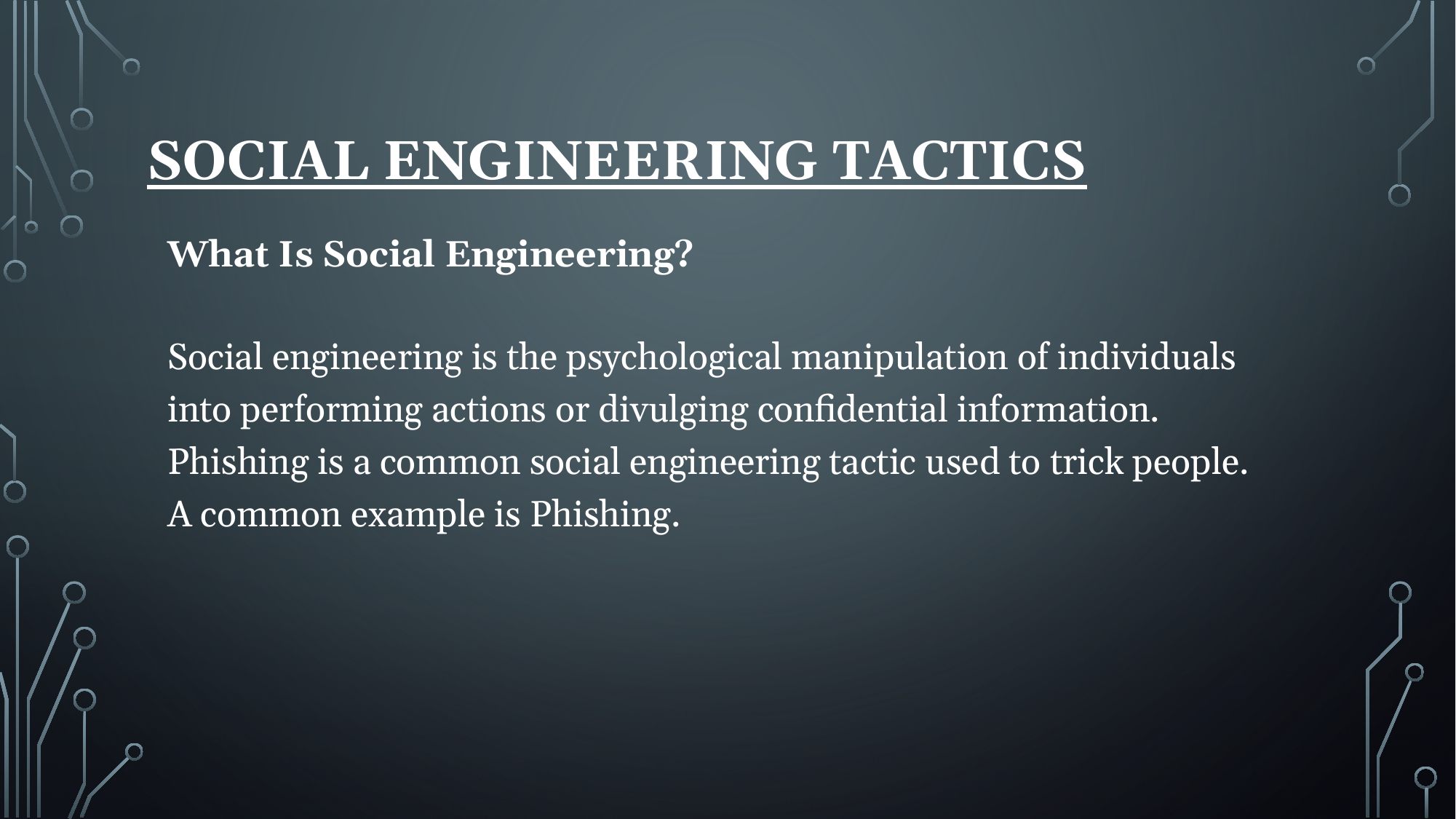

Social Engineering Tactics
What Is Social Engineering?

Social engineering is the psychological manipulation of individuals into performing actions or divulging confidential information. Phishing is a common social engineering tactic used to trick people. A common example is Phishing.